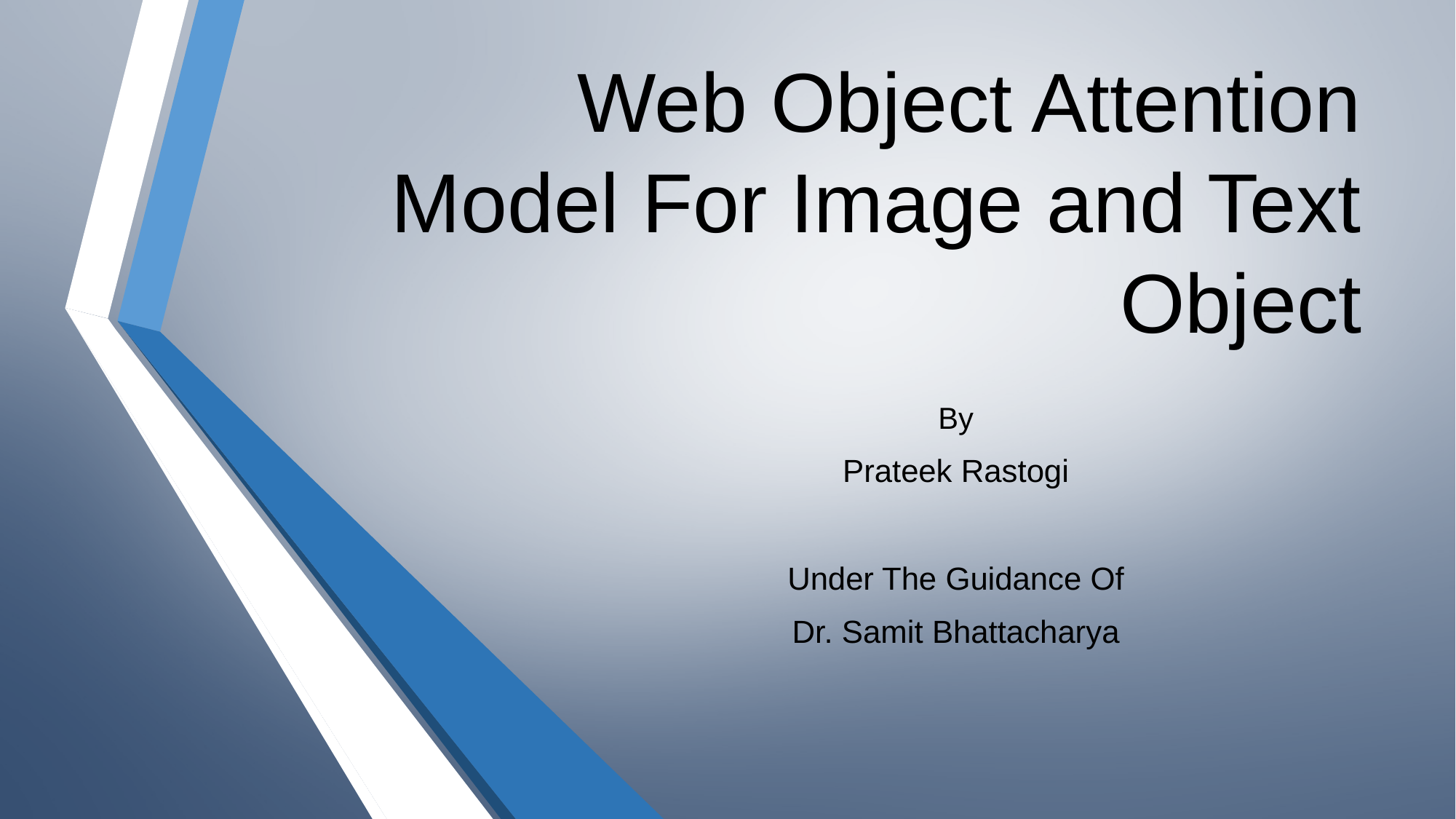

# Web Object Attention Model For Image and Text Object
By
Prateek Rastogi

Under The Guidance Of
Dr. Samit Bhattacharya